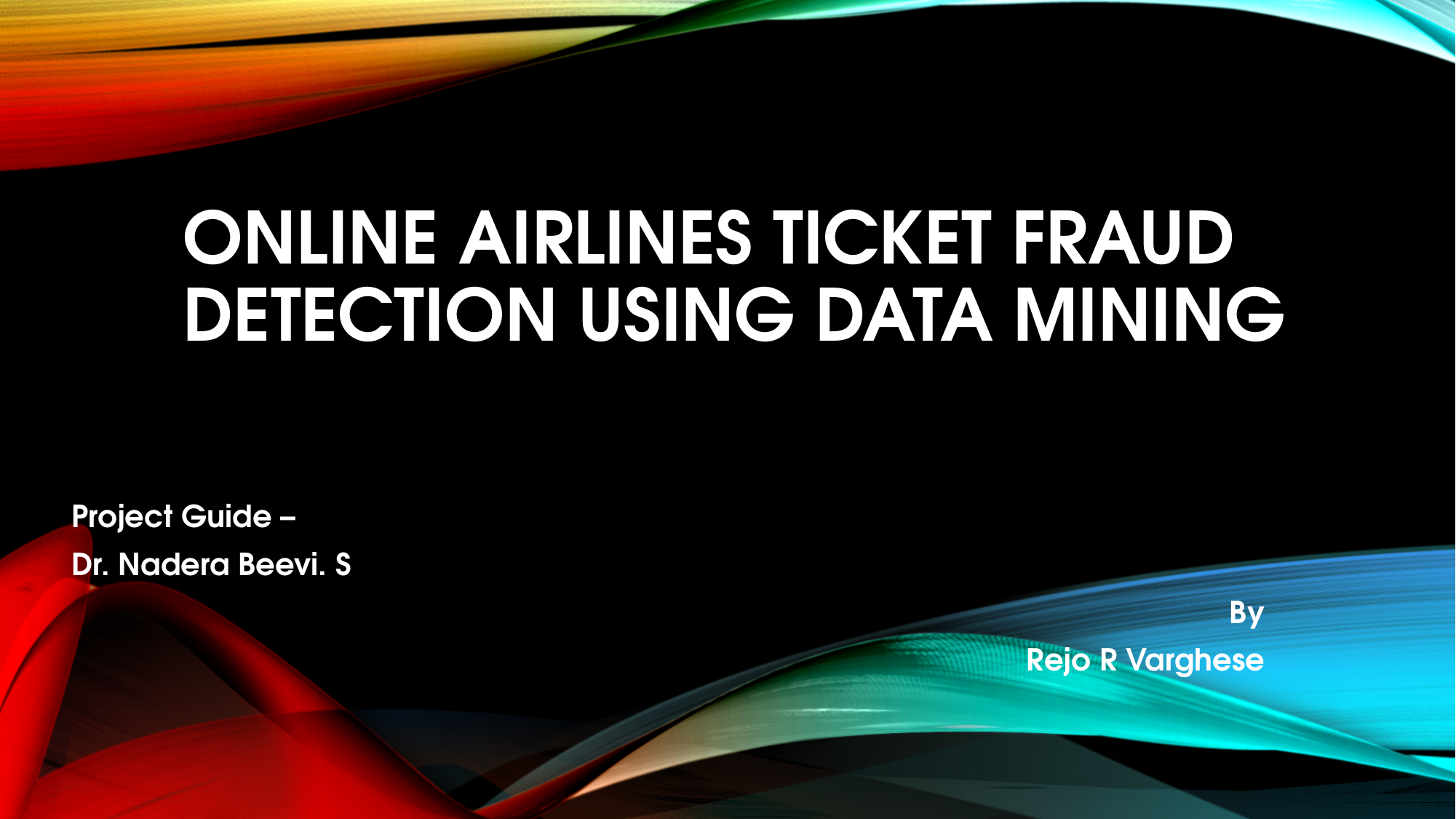

# Online airlines ticket fraud detection using data mining
Project Guide –
Dr. Nadera Beevi. S
By
Rejo R Varghese